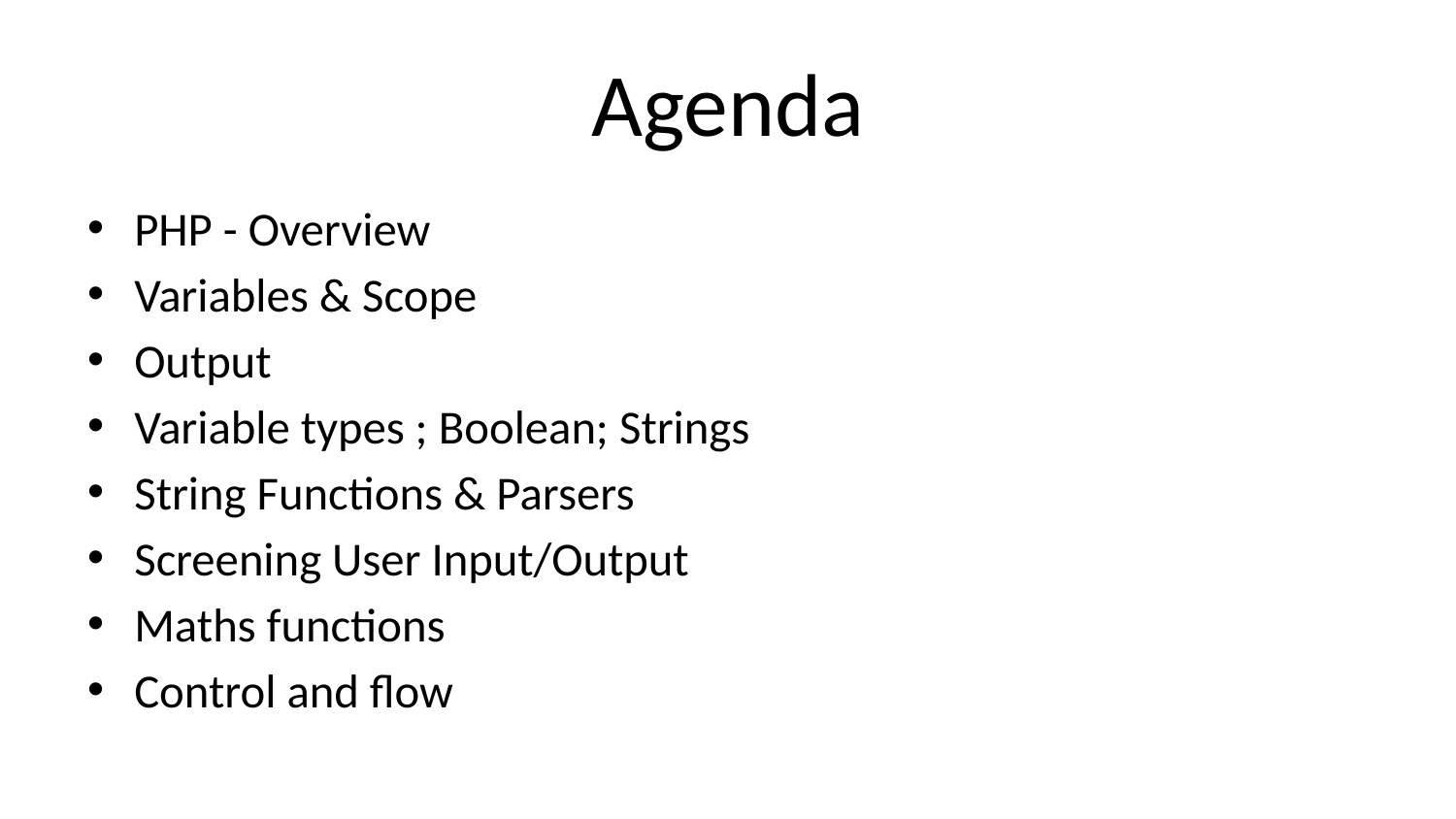

# Agenda
PHP - Overview
Variables & Scope
Output
Variable types ; Boolean; Strings
String Functions & Parsers
Screening User Input/Output
Maths functions
Control and flow